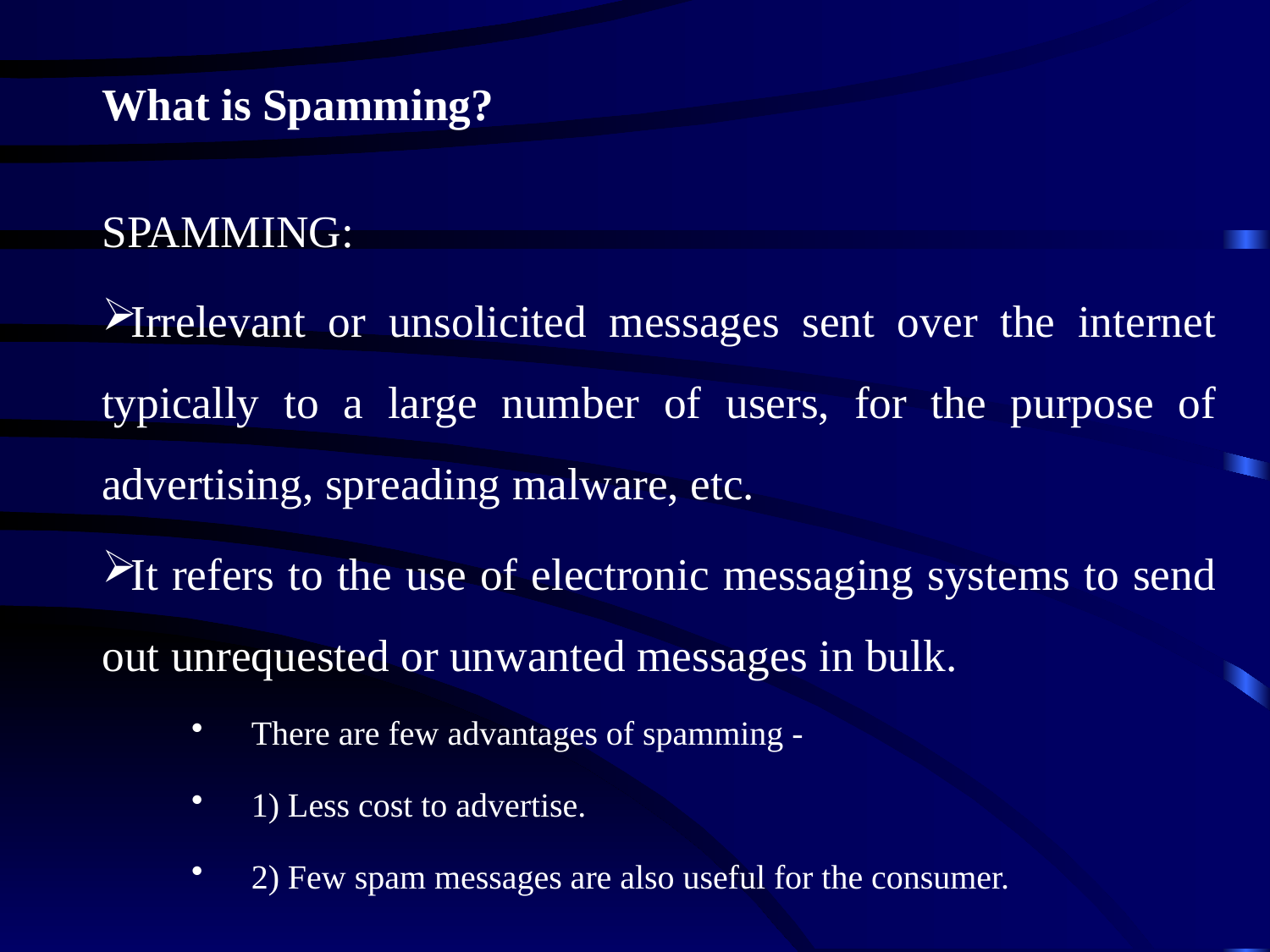

What is Spamming?

SPAMMING:
Irrelevant or unsolicited messages sent over the internet typically to a large number of users, for the purpose of advertising, spreading malware, etc.
It refers to the use of electronic messaging systems to send out unrequested or unwanted messages in bulk.
There are few advantages of spamming -
1) Less cost to advertise.
2) Few spam messages are also useful for the consumer.